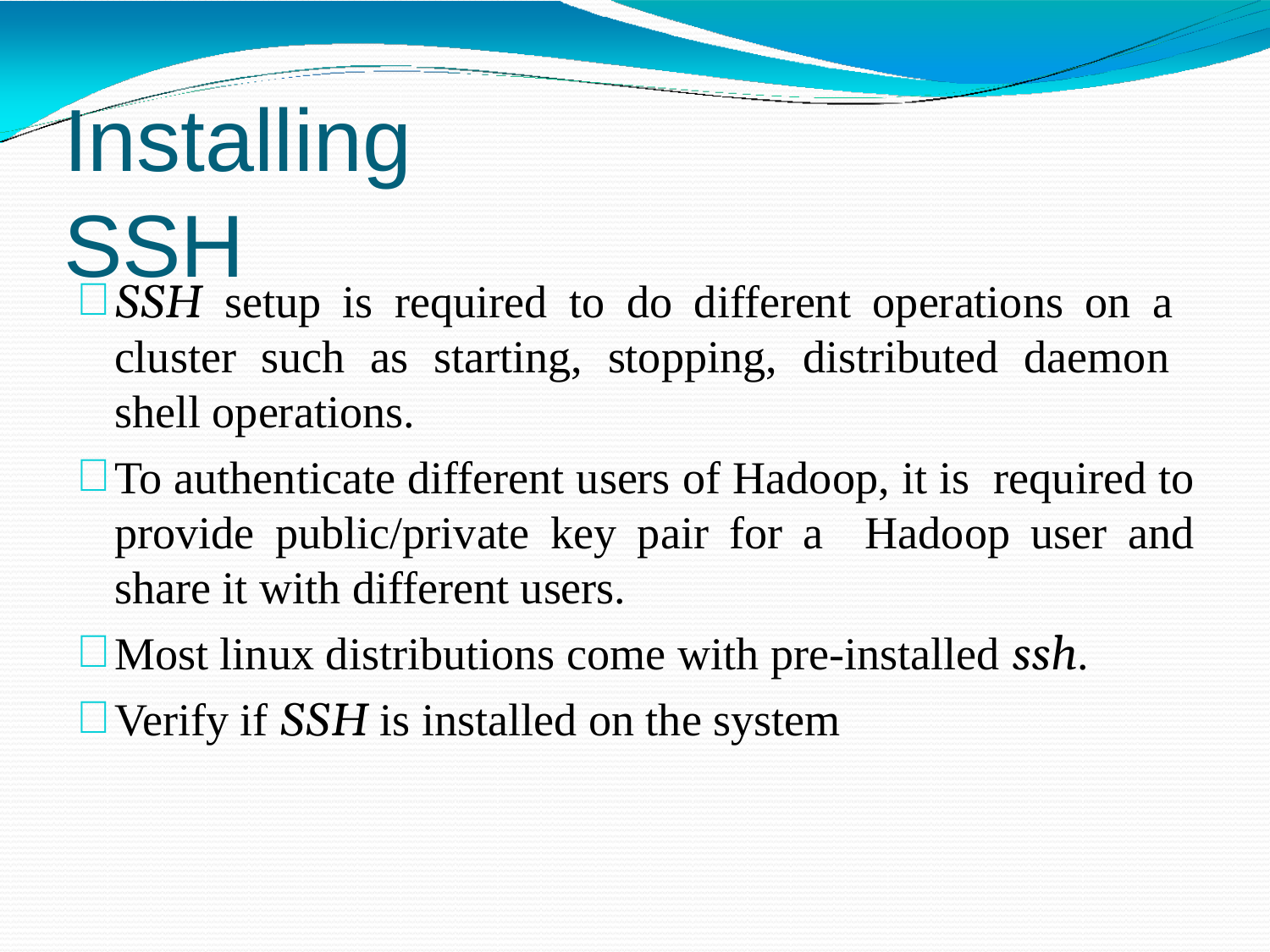

# Installing SSH
SSH setup is required to do different operations on a  cluster such as starting, stopping, distributed daemon  shell operations.
To authenticate different users of Hadoop, it is  required to provide public/private key pair for a  Hadoop user and share it with different users.
Most linux distributions come with pre-installed ssh.
Verify if SSH is installed on the system